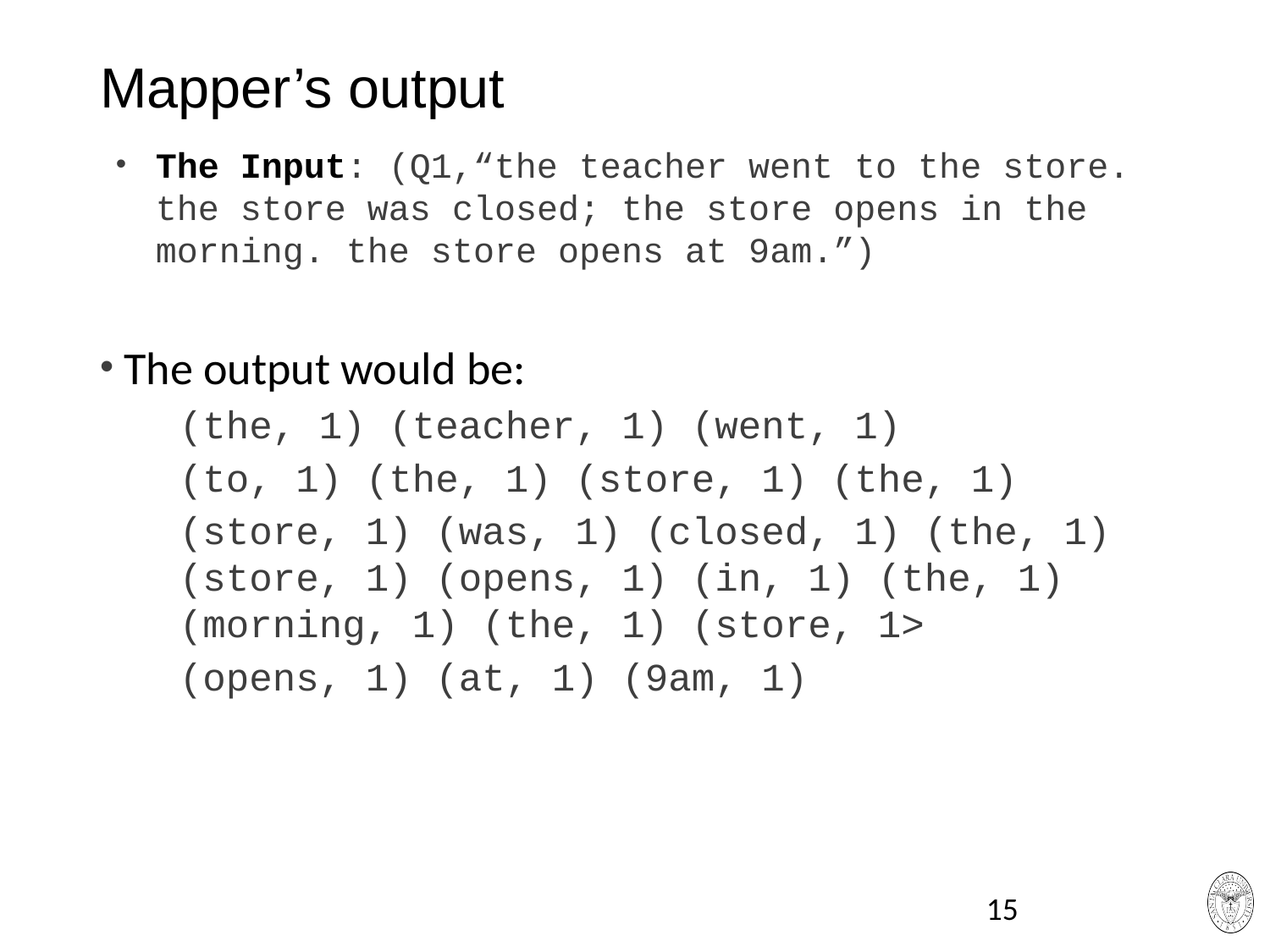

# Mapper’s output
The Input: (Q1,“the teacher went to the store. the store was closed; the store opens in the morning. the store opens at 9am.”)

The output would be:
(the, 1) (teacher, 1) (went, 1)
(to, 1) (the, 1) (store, 1) (the, 1)
(store, 1) (was, 1) (closed, 1) (the, 1) (store, 1) (opens, 1) (in, 1) (the, 1) (morning, 1) (the, 1) (store, 1>
(opens, 1) (at, 1) (9am, 1)

15